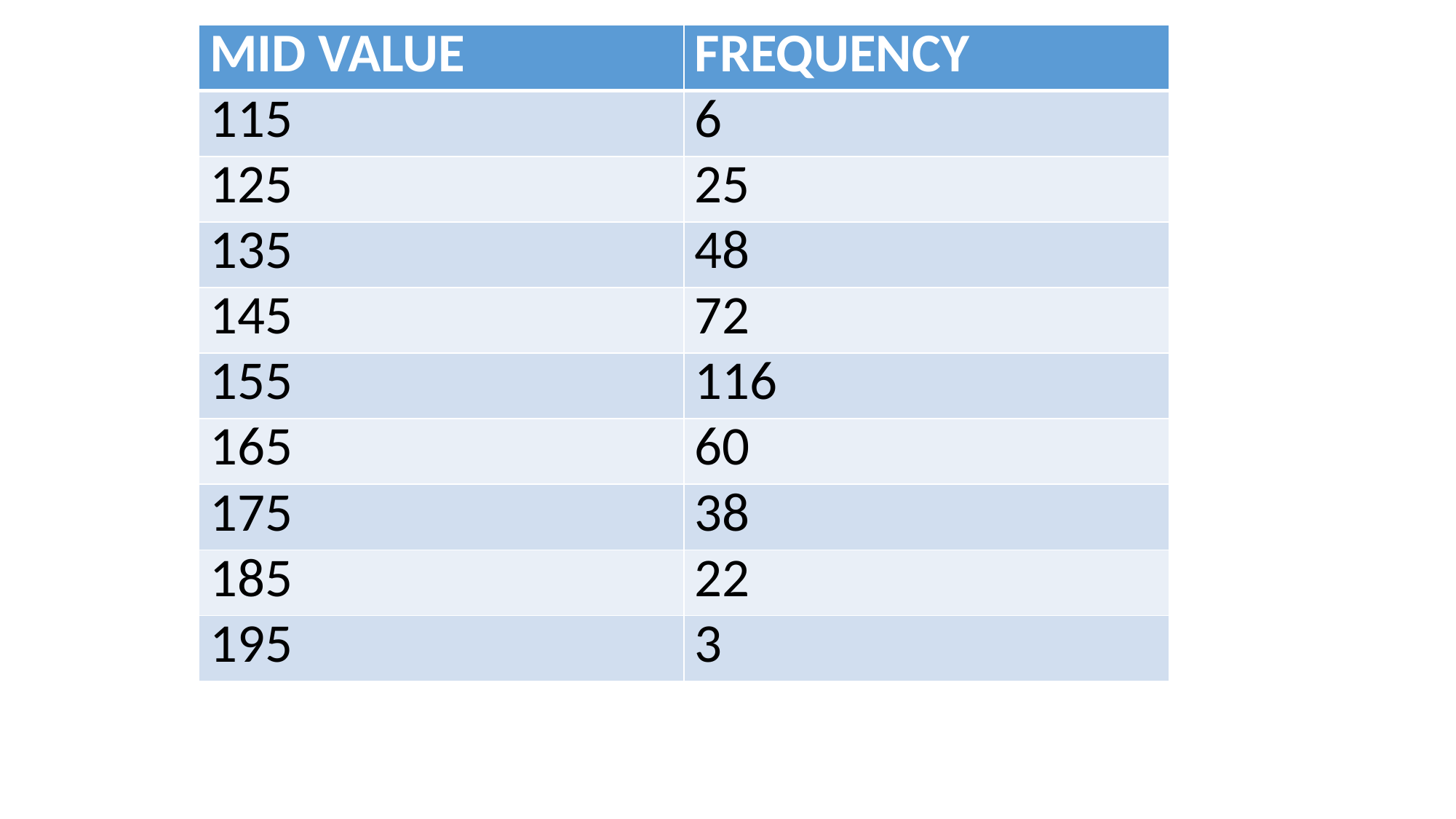

| MID VALUE | FREQUENCY |
| --- | --- |
| 115 | 6 |
| 125 | 25 |
| 135 | 48 |
| 145 | 72 |
| 155 | 116 |
| 165 | 60 |
| 175 | 38 |
| 185 | 22 |
| 195 | 3 |